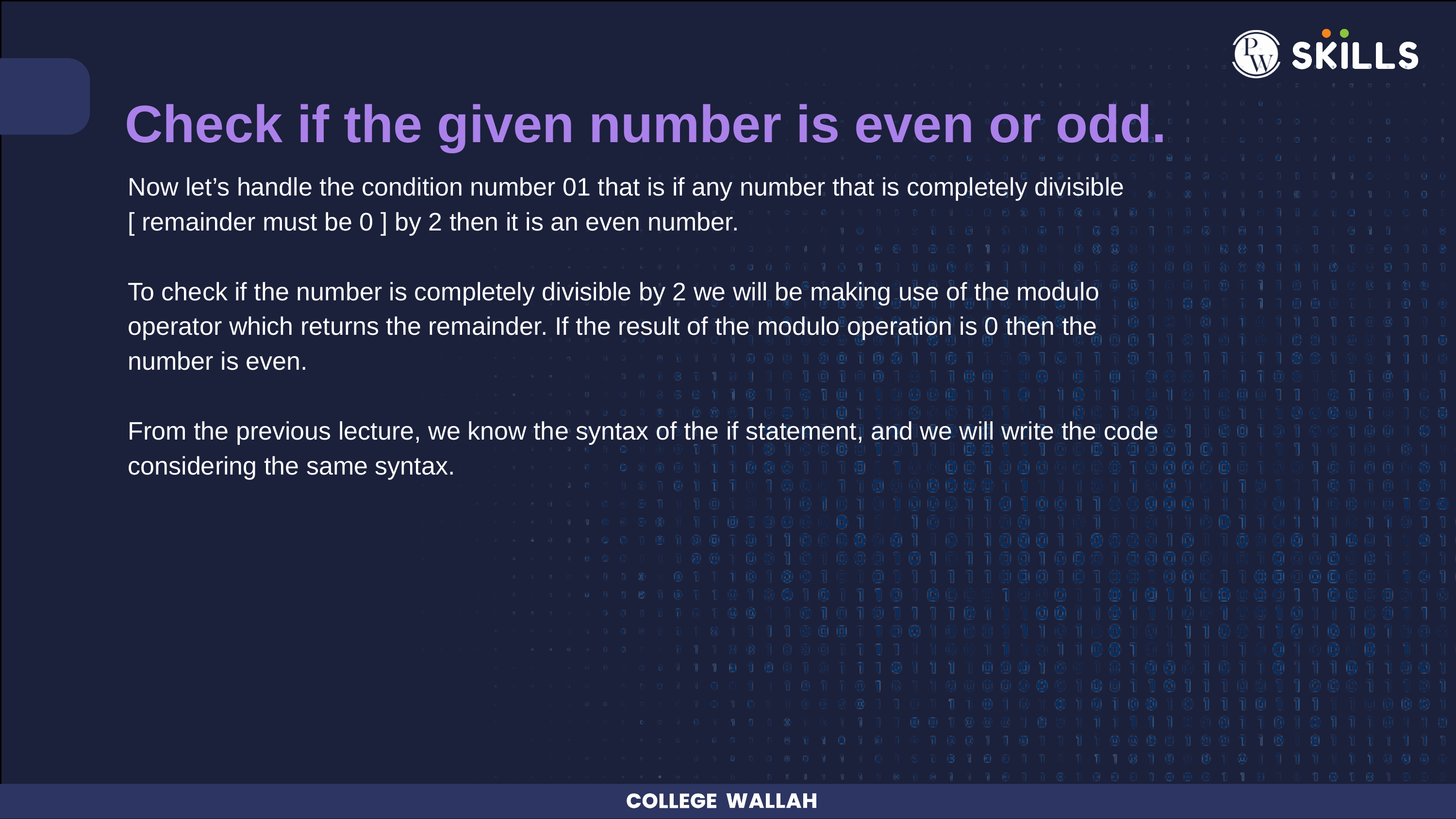

Check if the given number is even or odd.
Now let’s handle the condition number 01 that is if any number that is completely divisible [ remainder must be 0 ] by 2 then it is an even number.

To check if the number is completely divisible by 2 we will be making use of the modulo operator which returns the remainder. If the result of the modulo operation is 0 then the number is even.

From the previous lecture, we know the syntax of the if statement, and we will write the code considering the same syntax.